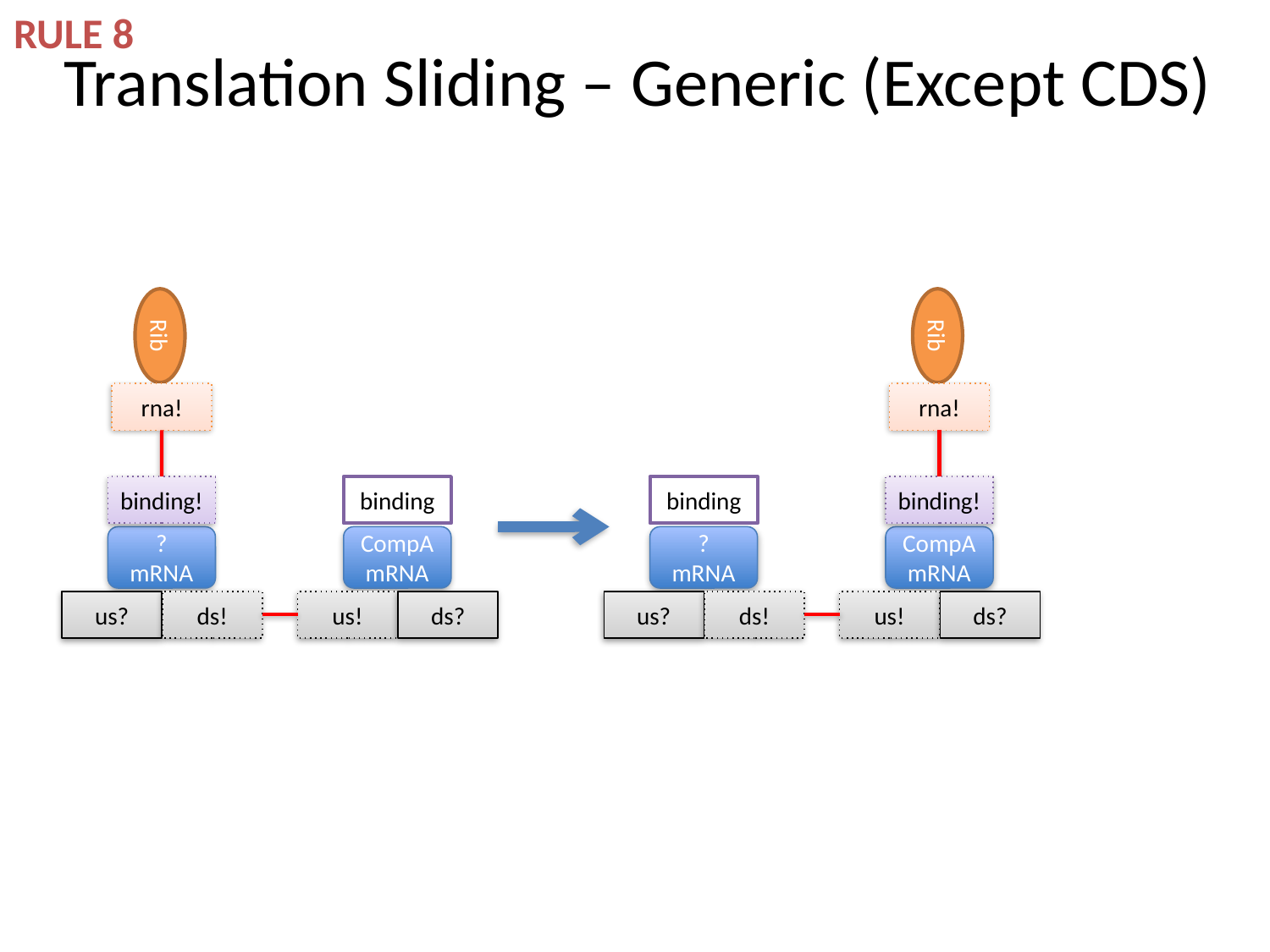

RULE 8
# Translation Sliding – Generic (Except CDS)
Rib
Rib
rna!
rna!
binding!
binding
binding
binding!
?
mRNA
CompA
mRNA
?
mRNA
CompA
mRNA
us?
ds!
us!
ds?
us?
ds!
us!
ds?